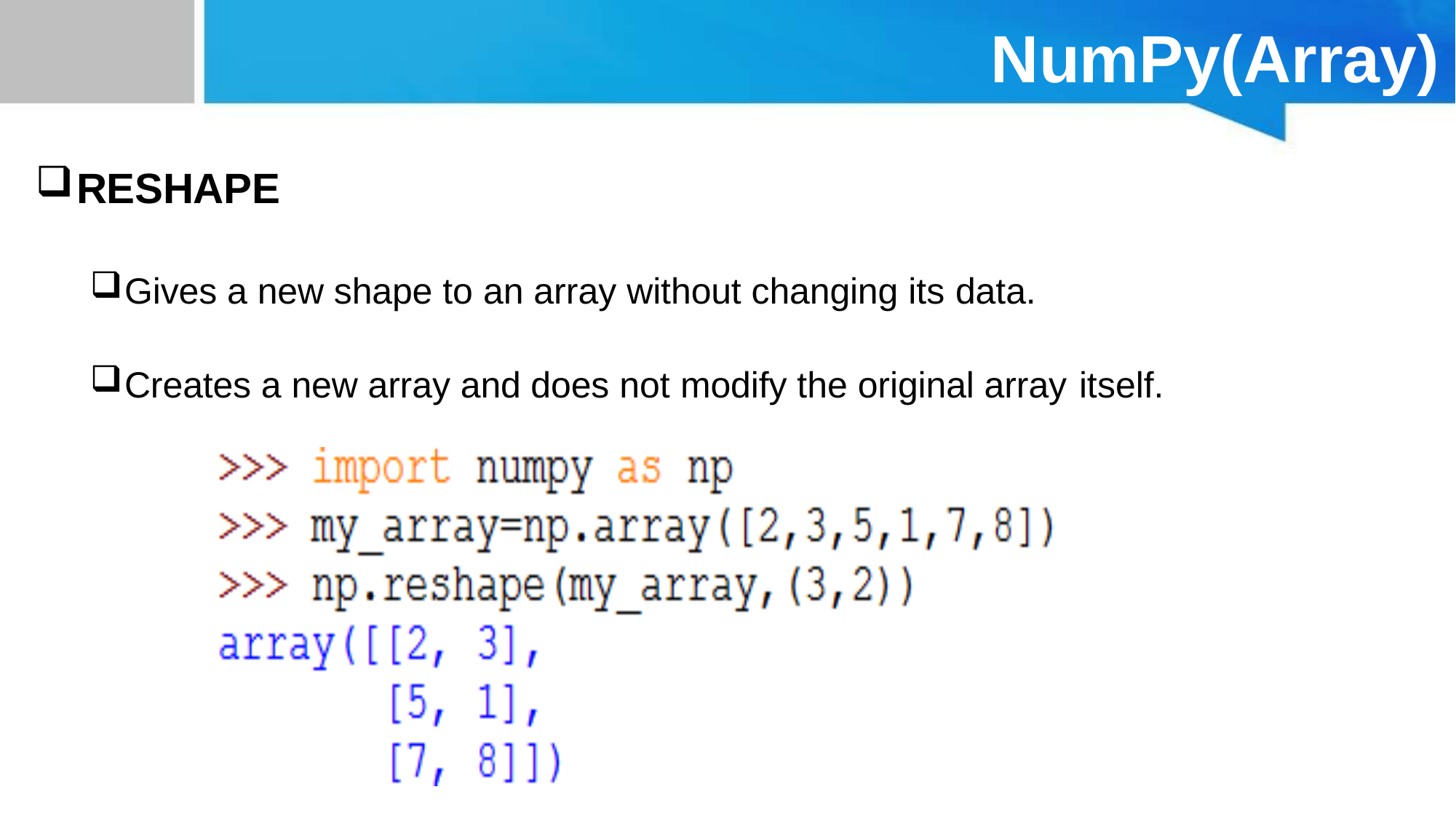

# NumPy(Array)
RESHAPE

Gives a new shape to an array without changing its data.

Creates a new array and does not modify the original array itself.